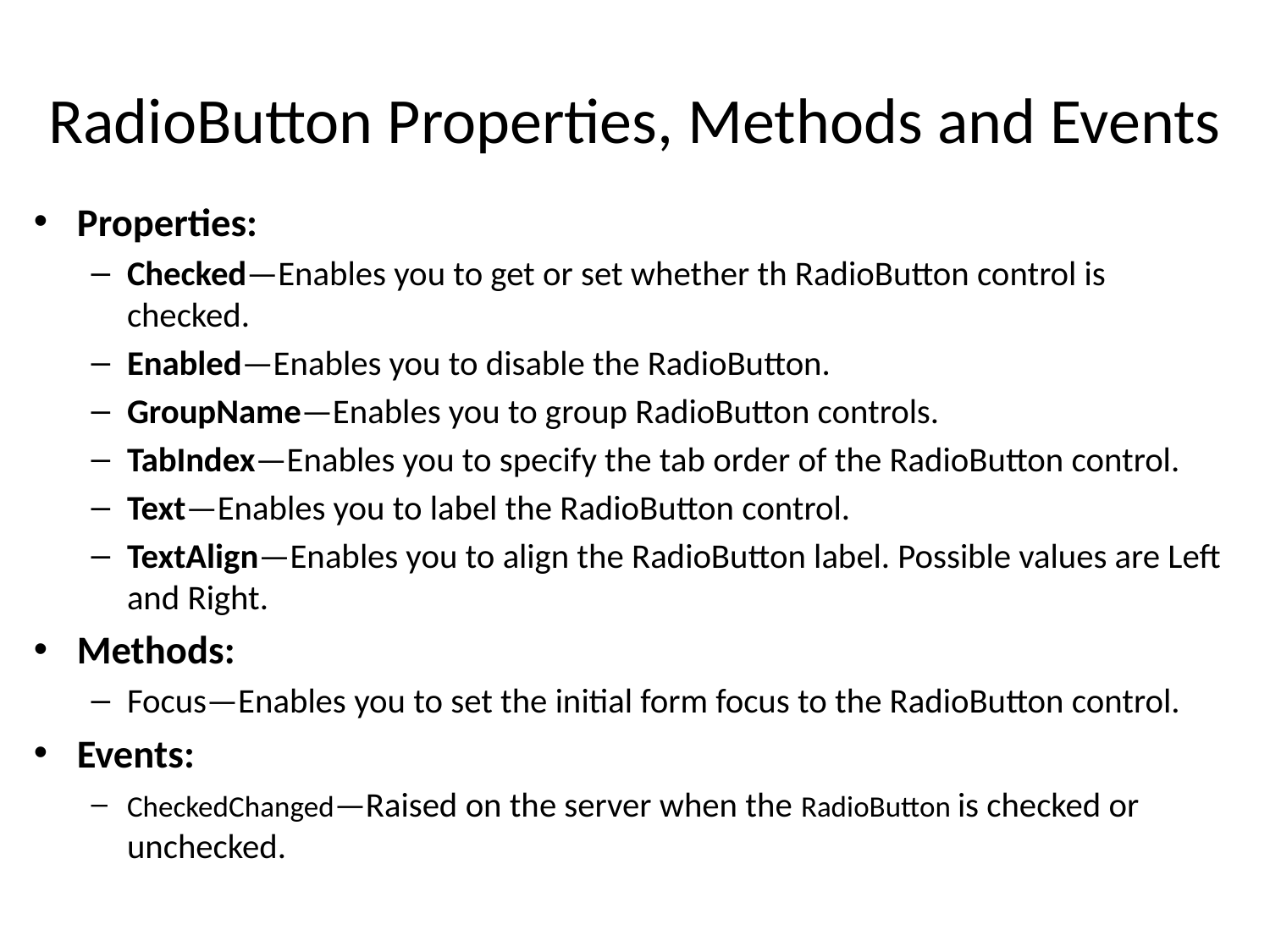

# RadioButton Properties, Methods and Events
Properties:
Checked—Enables you to get or set whether th RadioButton control is checked.
Enabled—Enables you to disable the RadioButton.
GroupName—Enables you to group RadioButton controls.
TabIndex—Enables you to specify the tab order of the RadioButton control.
Text—Enables you to label the RadioButton control.
TextAlign—Enables you to align the RadioButton label. Possible values are Left and Right.
Methods:
Focus—Enables you to set the initial form focus to the RadioButton control.
Events:
CheckedChanged—Raised on the server when the RadioButton is checked or unchecked.